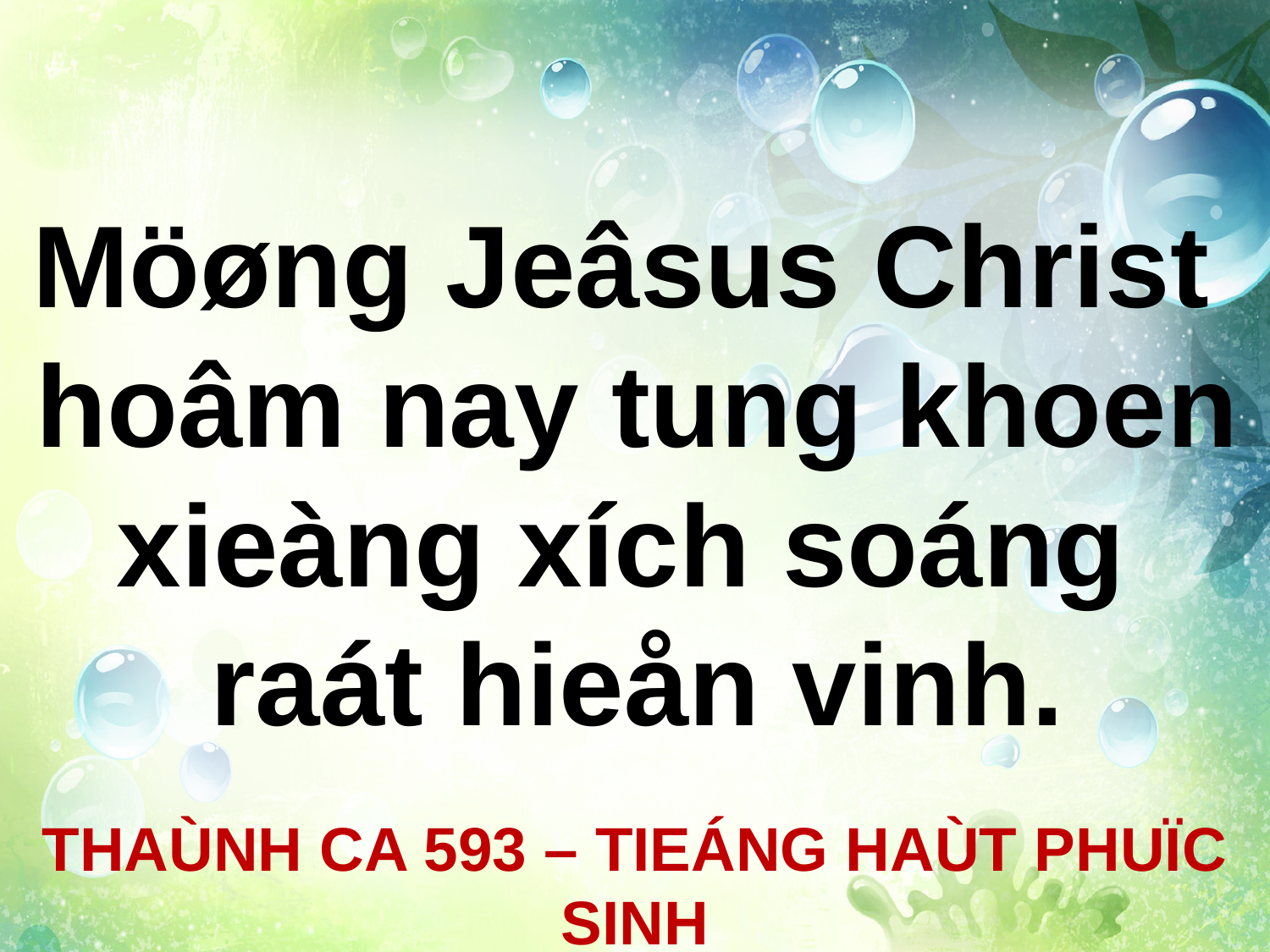

Möøng Jeâsus Christ
hoâm nay tung khoen xieàng xích soáng
raát hieån vinh.
THAÙNH CA 593 – TIEÁNG HAÙT PHUÏC SINH